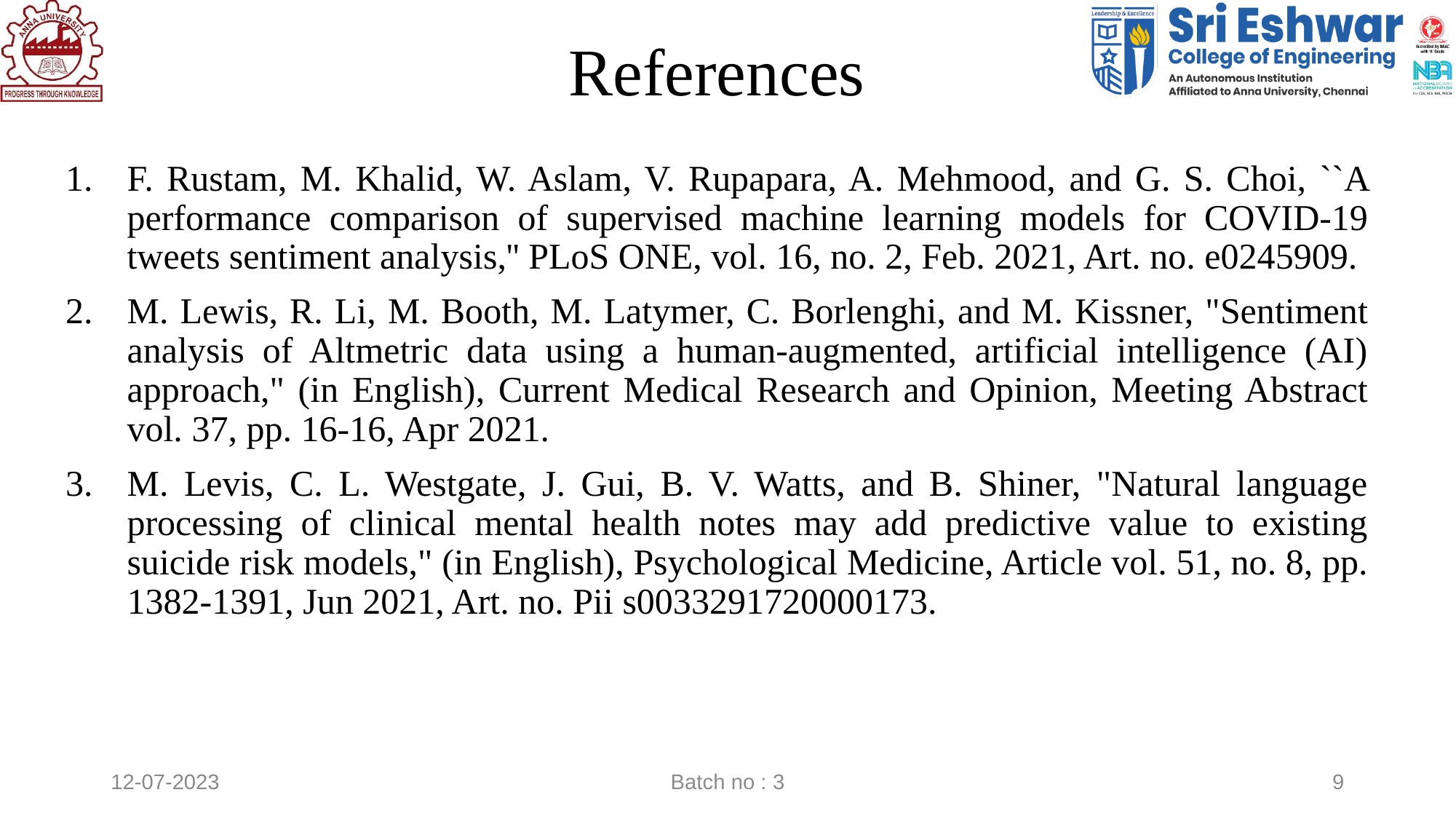

References
F. Rustam, M. Khalid, W. Aslam, V. Rupapara, A. Mehmood, and G. S. Choi, ``A performance comparison of supervised machine learning models for COVID-19 tweets sentiment analysis,'' PLoS ONE, vol. 16, no. 2, Feb. 2021, Art. no. e0245909.
M. Lewis, R. Li, M. Booth, M. Latymer, C. Borlenghi, and M. Kissner, "Sentiment analysis of Altmetric data using a human-augmented, artificial intelligence (AI) approach," (in English), Current Medical Research and Opinion, Meeting Abstract vol. 37, pp. 16-16, Apr 2021.
M. Levis, C. L. Westgate, J. Gui, B. V. Watts, and B. Shiner, "Natural language processing of clinical mental health notes may add predictive value to existing suicide risk models," (in English), Psychological Medicine, Article vol. 51, no. 8, pp. 1382-1391, Jun 2021, Art. no. Pii s0033291720000173.

12-07-2023
Batch no : 3
9